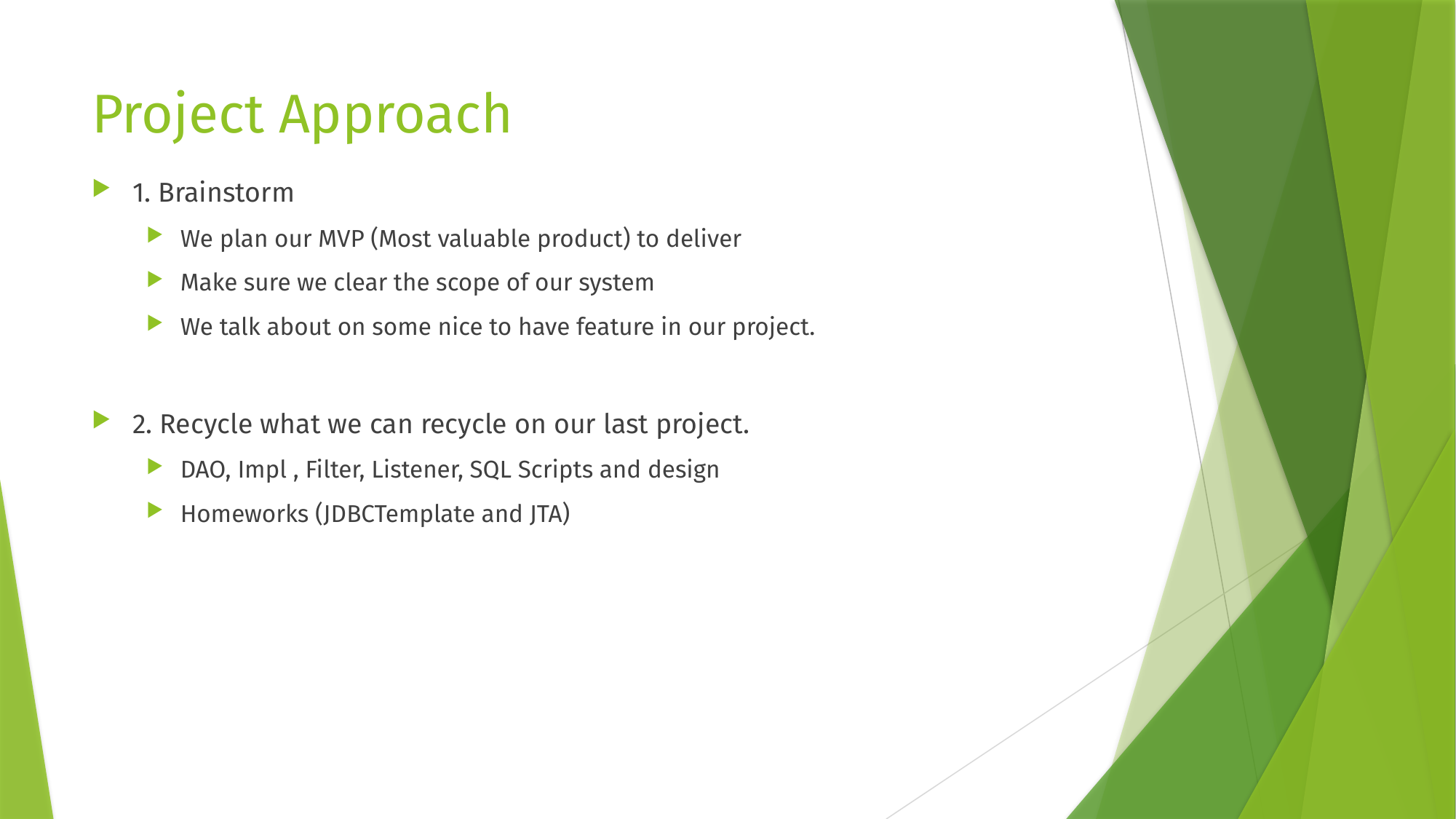

# Project Approach
1. Brainstorm
We plan our MVP (Most valuable product) to deliver
Make sure we clear the scope of our system
We talk about on some nice to have feature in our project.

2. Recycle what we can recycle on our last project.
DAO, Impl , Filter, Listener, SQL Scripts and design
Homeworks (JDBCTemplate and JTA)